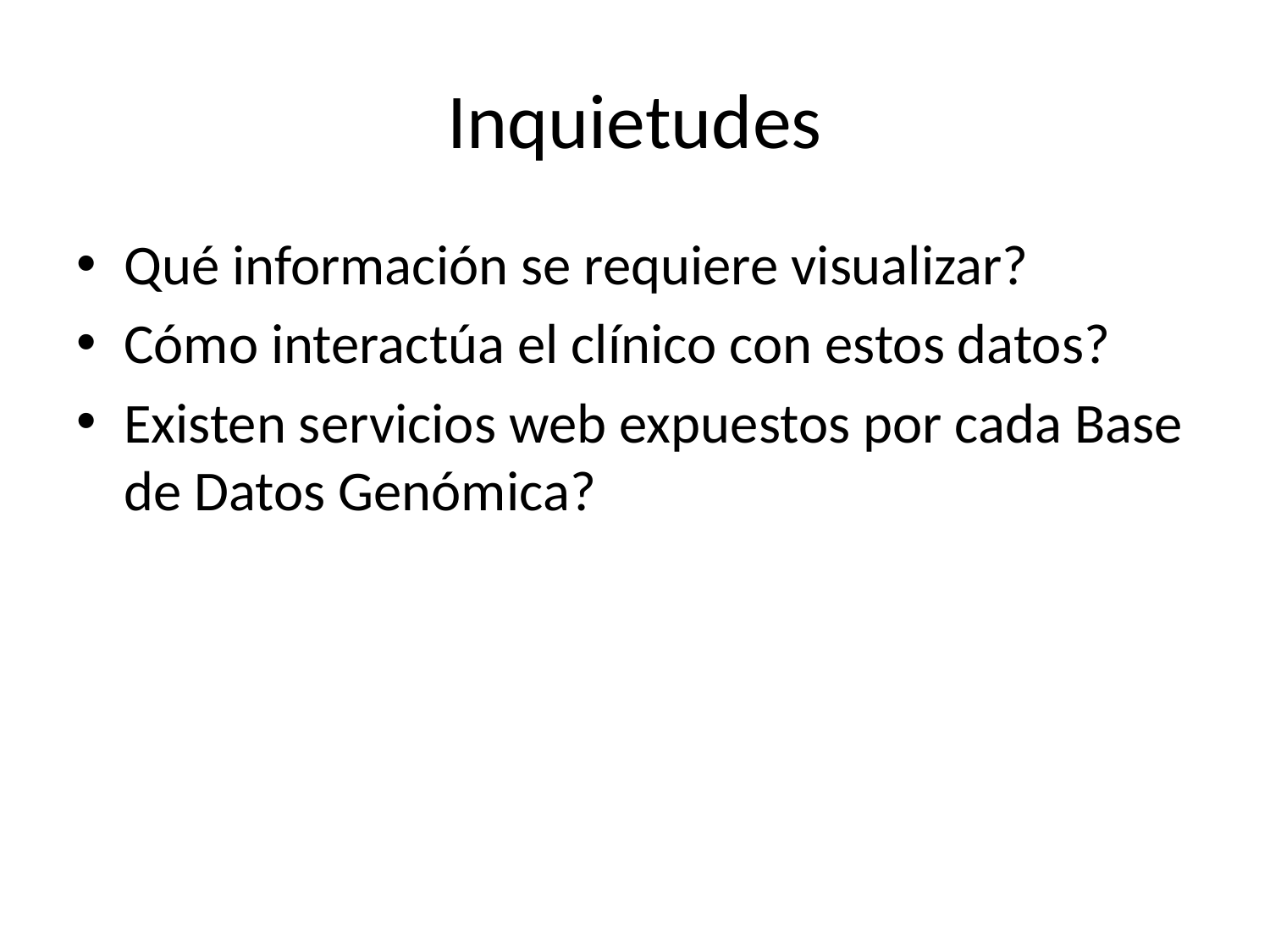

# Inquietudes
Qué información se requiere visualizar?
Cómo interactúa el clínico con estos datos?
Existen servicios web expuestos por cada Base de Datos Genómica?